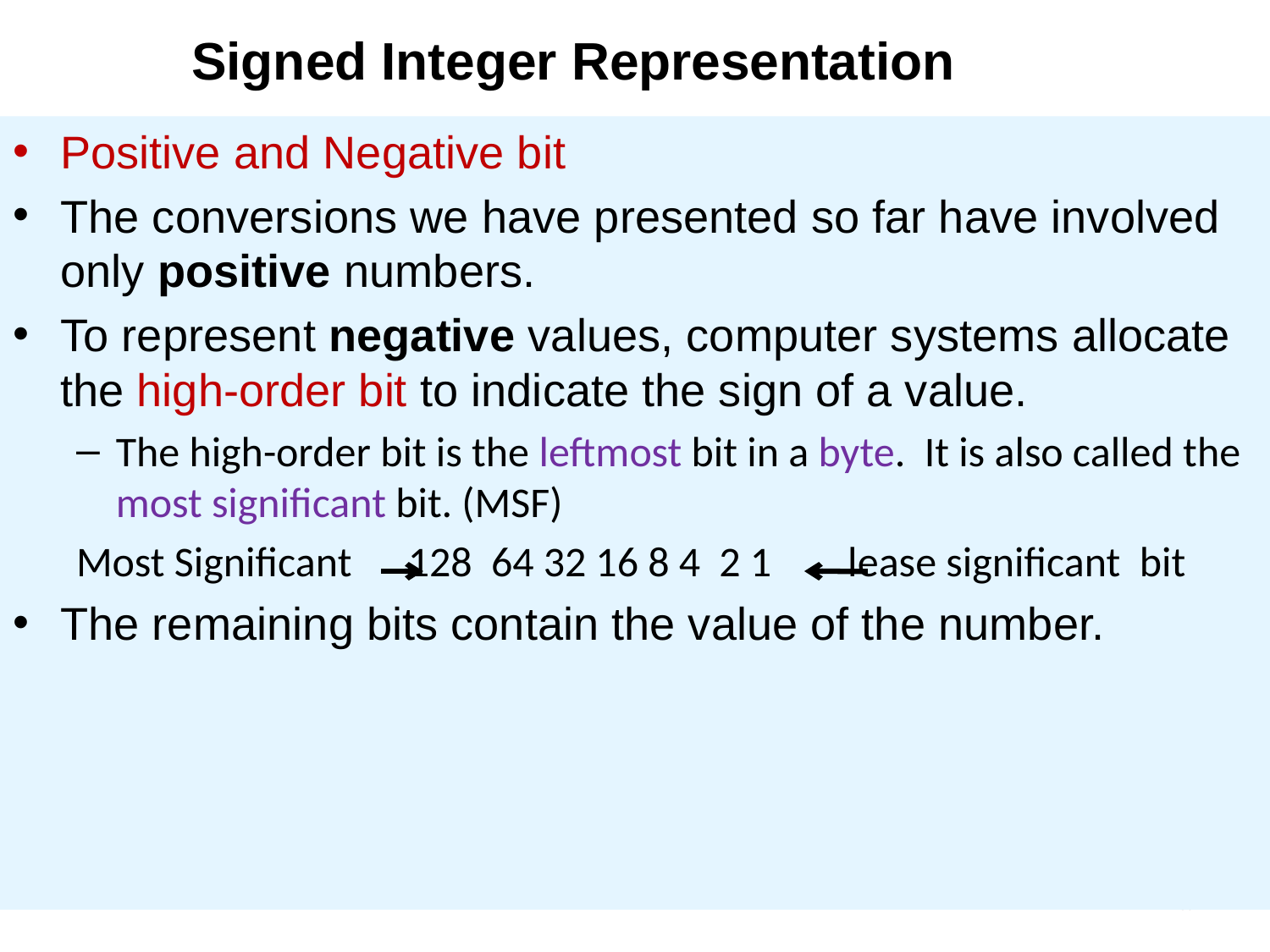

# Signed Integer Representation
Positive and Negative bit
The conversions we have presented so far have involved only positive numbers.
To represent negative values, computer systems allocate the high-order bit to indicate the sign of a value.
The high-order bit is the leftmost bit in a byte.  It is also called the most significant bit. (MSF)
Most Significant	    128  64 32 16 8 4  2 1        lease significant  bit
The remaining bits contain the value of the number.
80